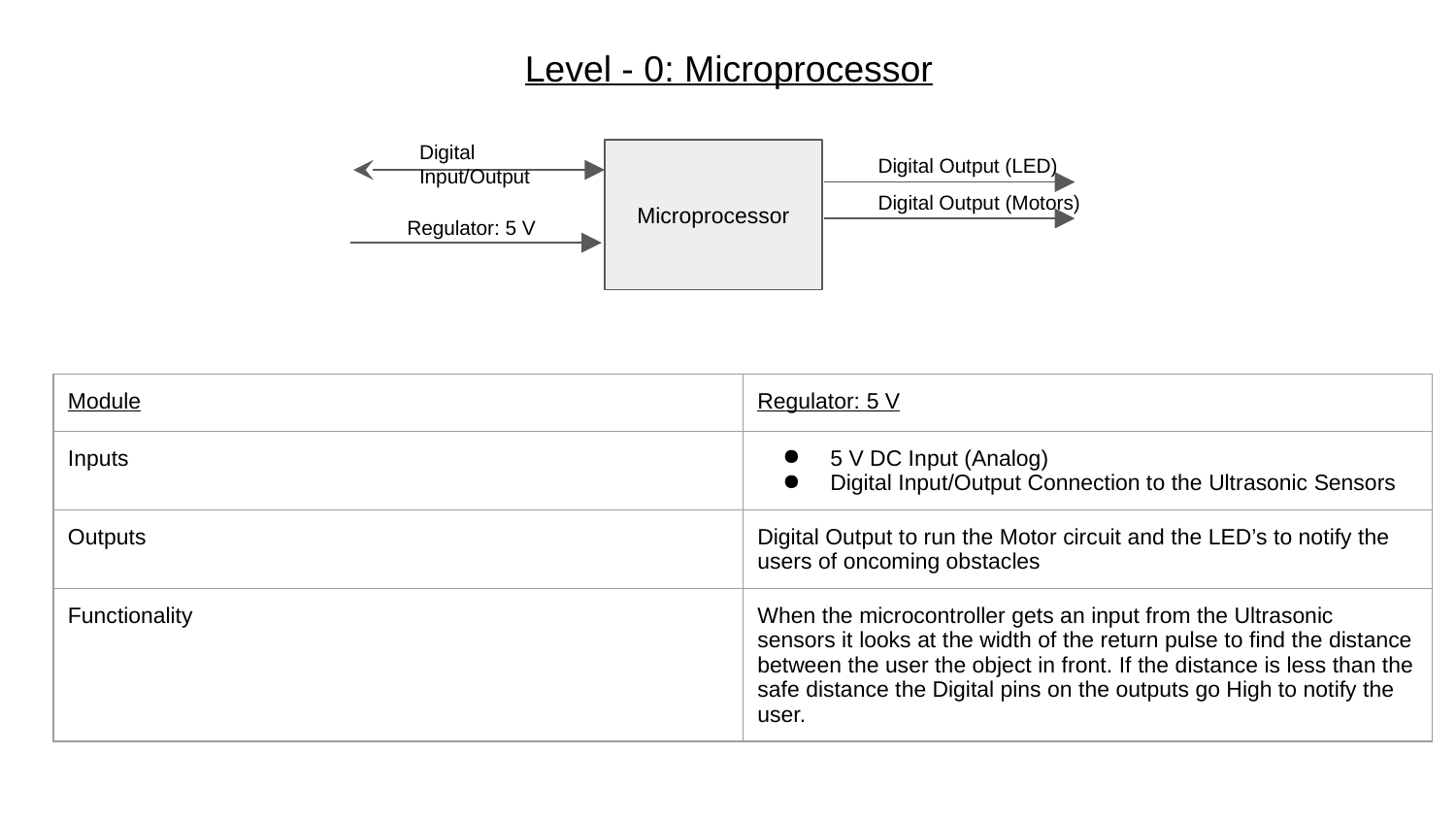

# Level - 0: Microprocessor
Digital Input/Output
Microprocessor
Digital Output (LED)
Digital Output (Motors)
Regulator: 5 V
| Module | Regulator: 5 V |
| --- | --- |
| Inputs | 5 V DC Input (Analog) Digital Input/Output Connection to the Ultrasonic Sensors |
| Outputs | Digital Output to run the Motor circuit and the LED’s to notify the users of oncoming obstacles |
| Functionality | When the microcontroller gets an input from the Ultrasonic sensors it looks at the width of the return pulse to find the distance between the user the object in front. If the distance is less than the safe distance the Digital pins on the outputs go High to notify the user. |